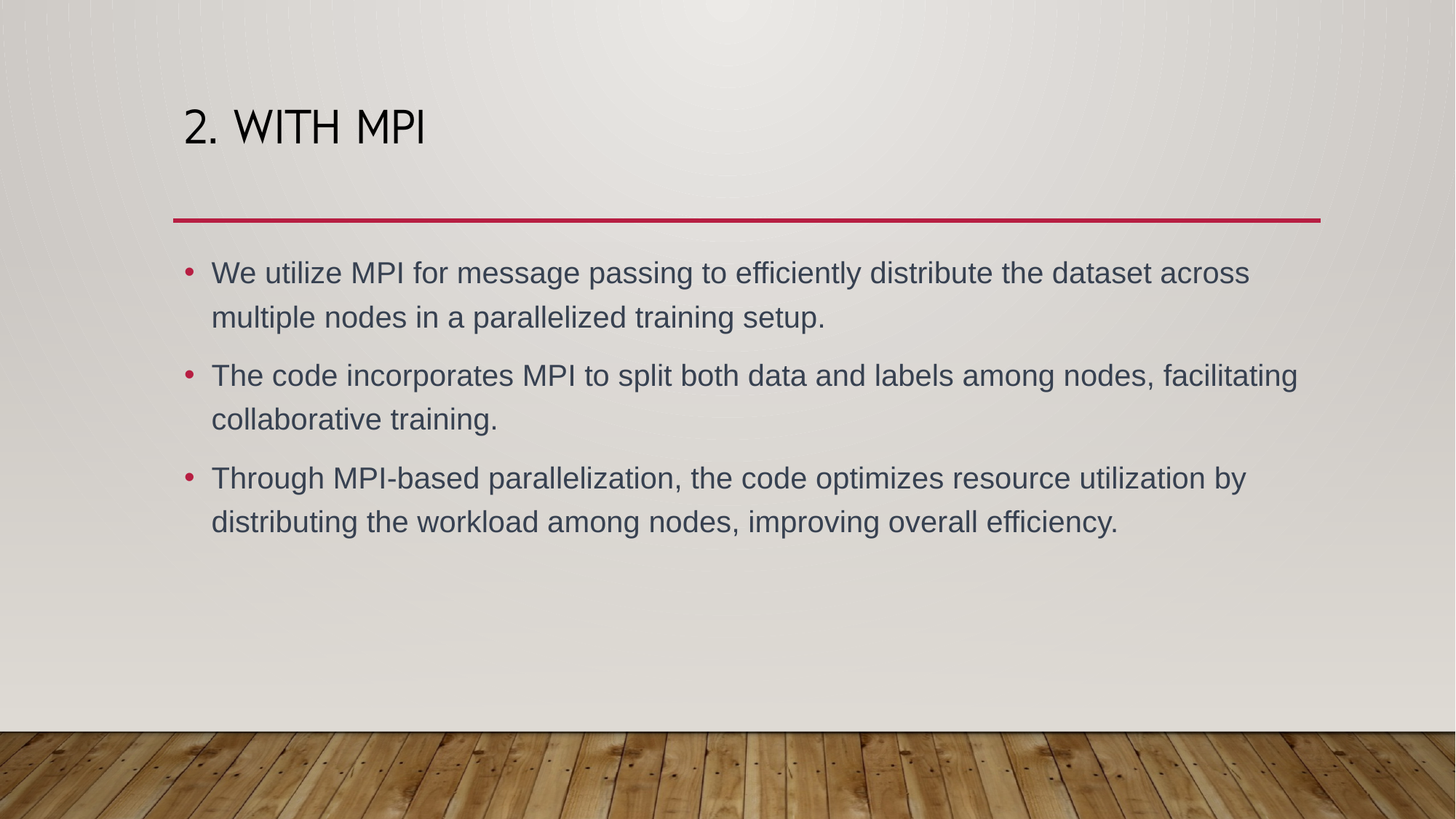

# 2. WITH MPI
We utilize MPI for message passing to efficiently distribute the dataset across multiple nodes in a parallelized training setup.
The code incorporates MPI to split both data and labels among nodes, facilitating collaborative training.
Through MPI-based parallelization, the code optimizes resource utilization by distributing the workload among nodes, improving overall efficiency.